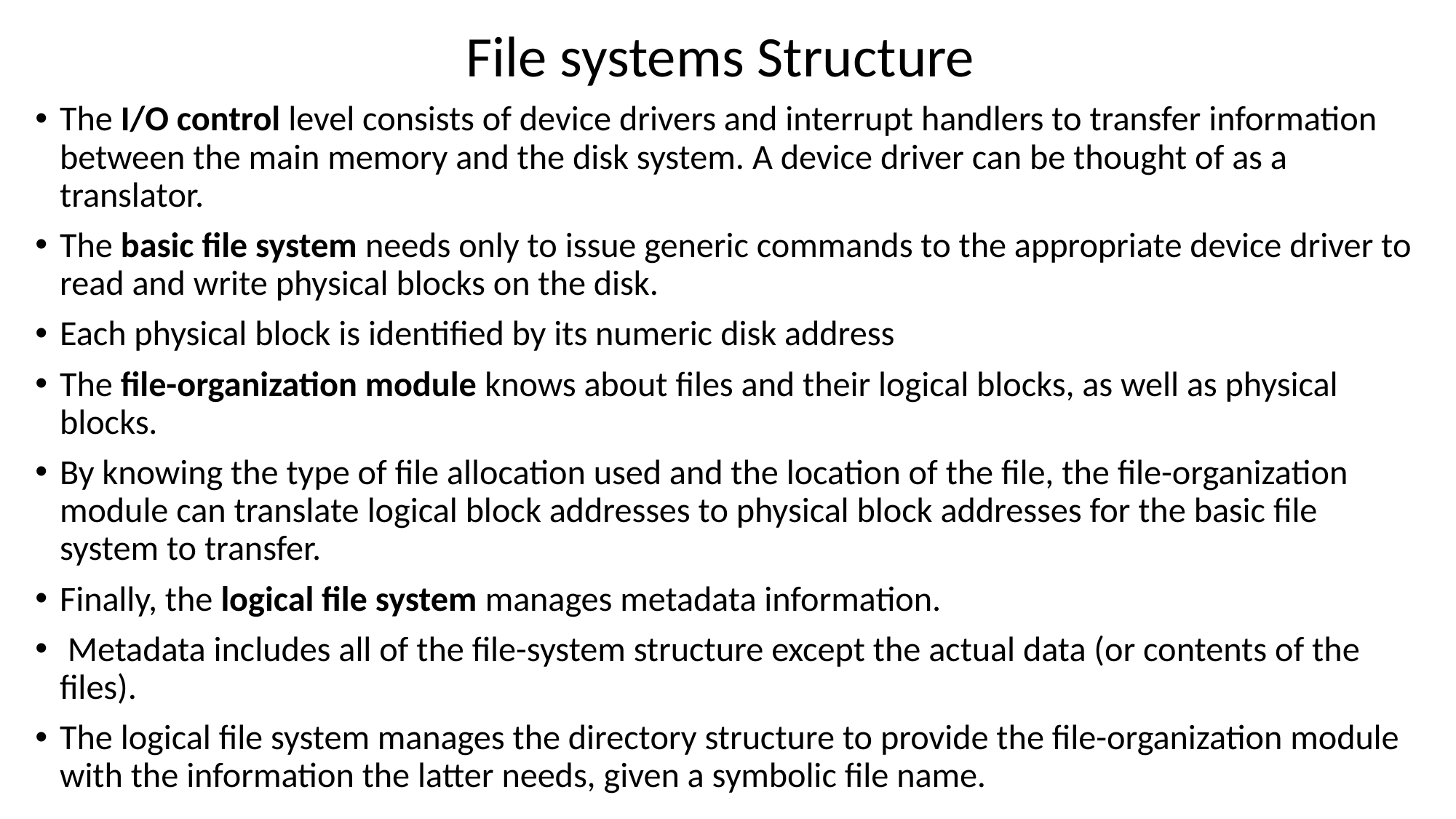

# File systems Structure
The I/O control level consists of device drivers and interrupt handlers to transfer information between the main memory and the disk system. A device driver can be thought of as a translator.
The basic file system needs only to issue generic commands to the appropriate device driver to read and write physical blocks on the disk.
Each physical block is identified by its numeric disk address
The file-organization module knows about files and their logical blocks, as well as physical blocks.
By knowing the type of file allocation used and the location of the file, the file-organization module can translate logical block addresses to physical block addresses for the basic file system to transfer.
Finally, the logical file system manages metadata information.
 Metadata includes all of the file-system structure except the actual data (or contents of the files).
The logical file system manages the directory structure to provide the file-organization module with the information the latter needs, given a symbolic file name.